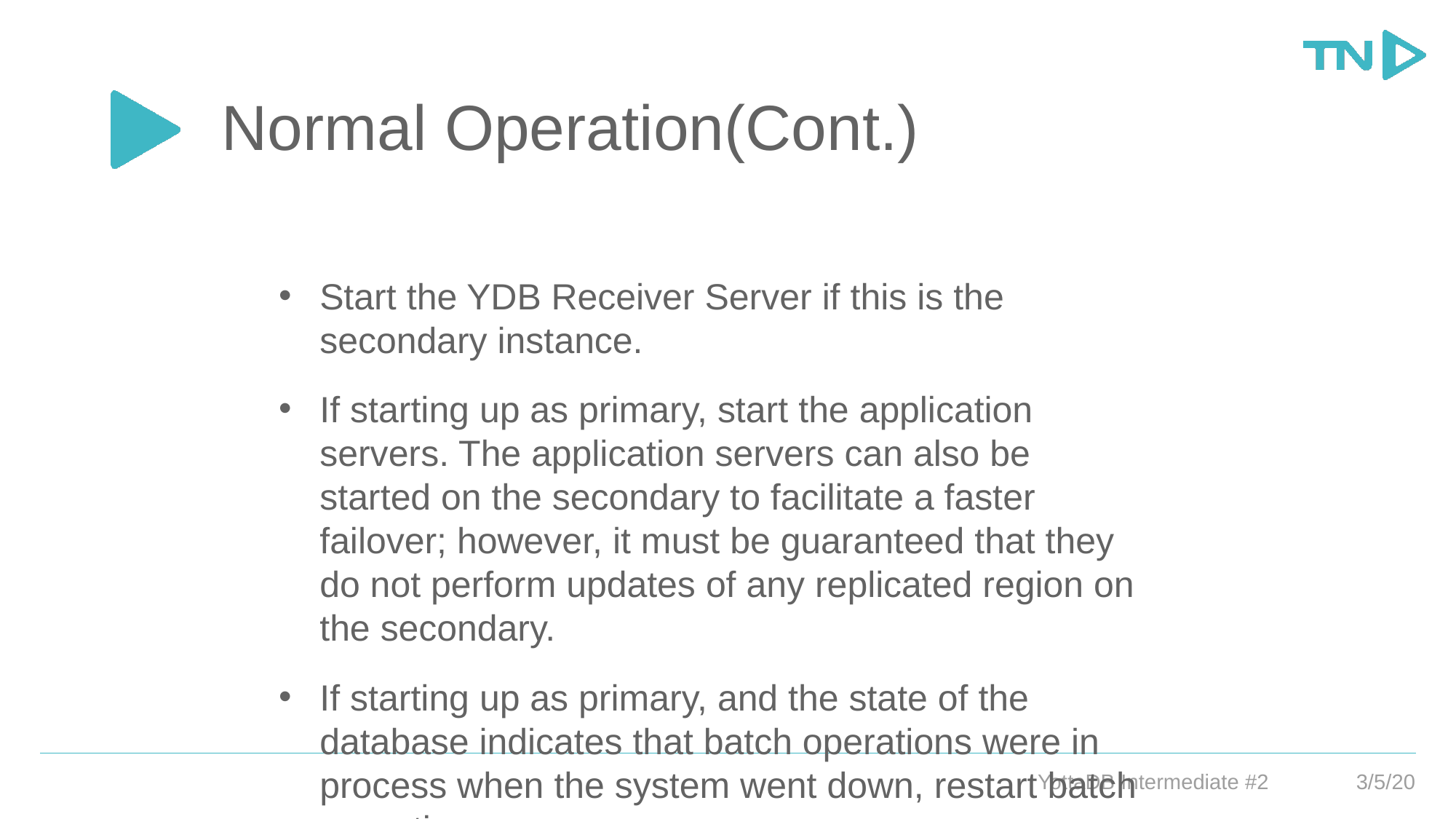

# Normal Operation(Cont.)

Start the YDB Receiver Server if this is the secondary instance.
If starting up as primary, start the application servers. The application servers can also be started on the secondary to facilitate a faster failover; however, it must be guaranteed that they do not perform updates of any replicated region on the secondary.
If starting up as primary, and the state of the database indicates that batch operations were in process when the system went down, restart batch operations.

YottaDB Intermediate #2
3/5/20